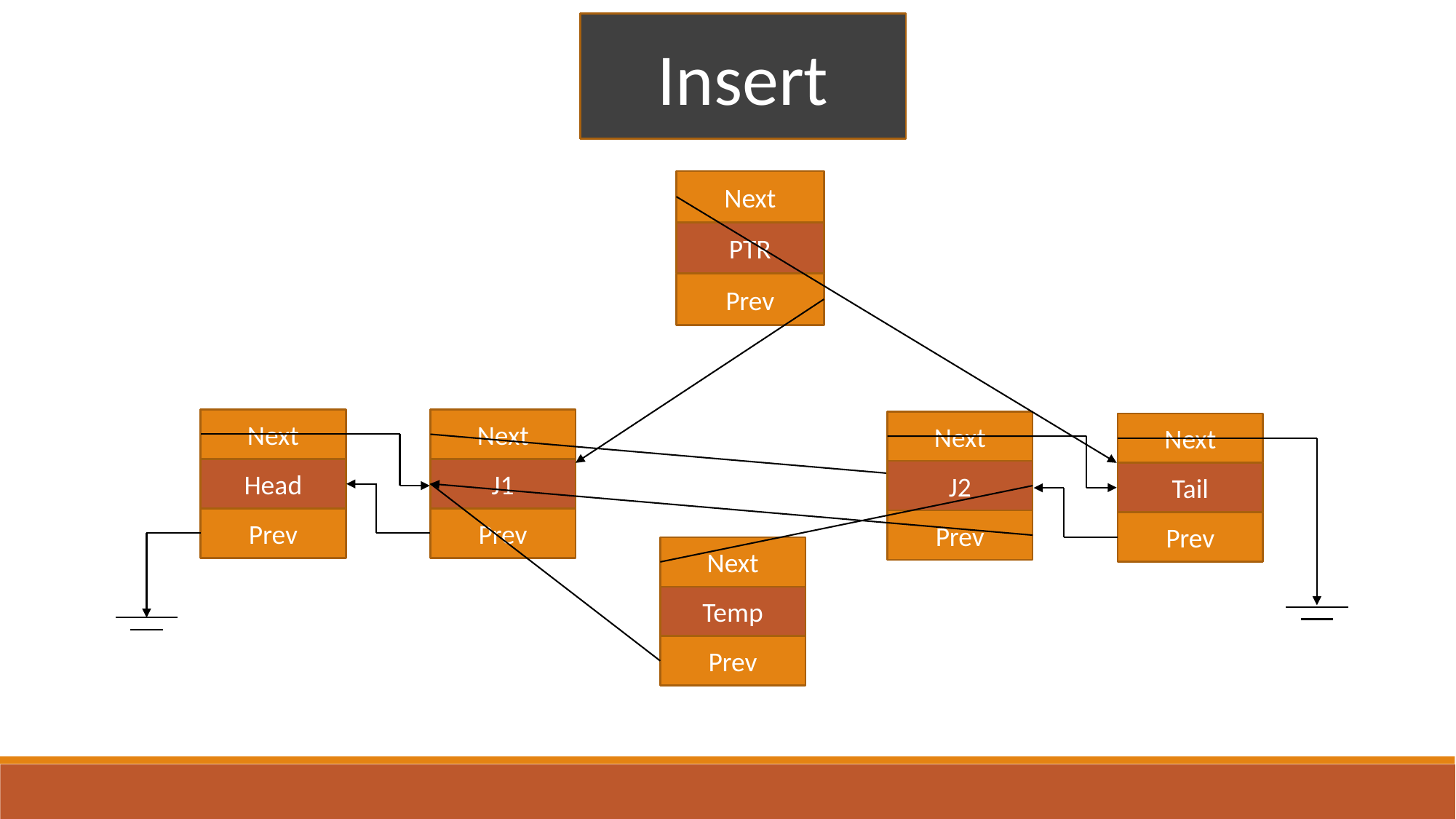

Insert
Next
PTR
Prev
Next
Head
Prev
Next
J1
Prev
Next
J2
Prev
Next
Tail
Prev
Next
Temp
Prev